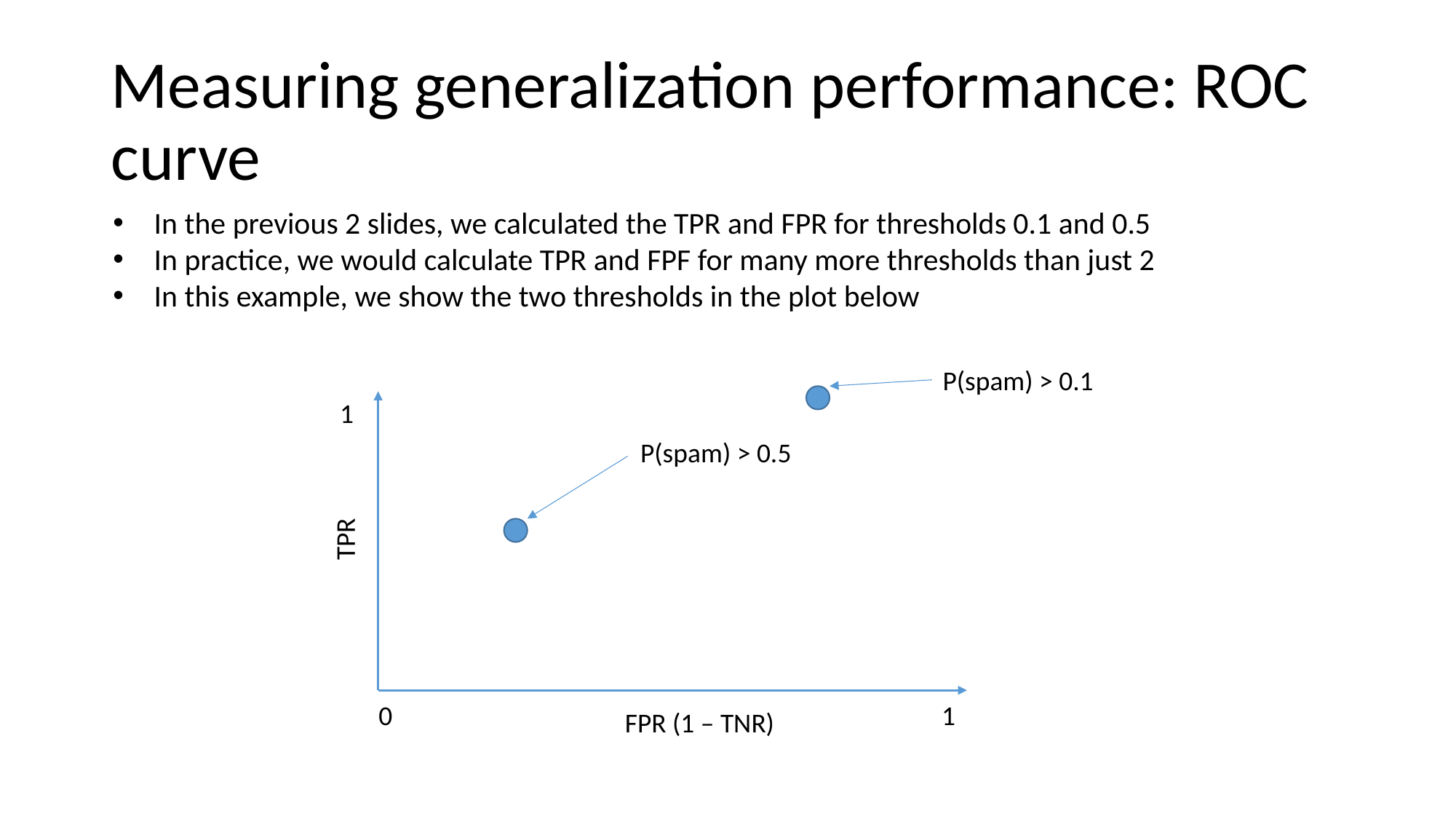

# Measuring generalization performance: ROC curve
In the previous 2 slides, we calculated the TPR and FPR for thresholds 0.1 and 0.5
In practice, we would calculate TPR and FPF for many more thresholds than just 2
In this example, we show the two thresholds in the plot below
P(spam) > 0.1

1
P(spam) > 0.5
TPR

0
1
FPR (1 – TNR)